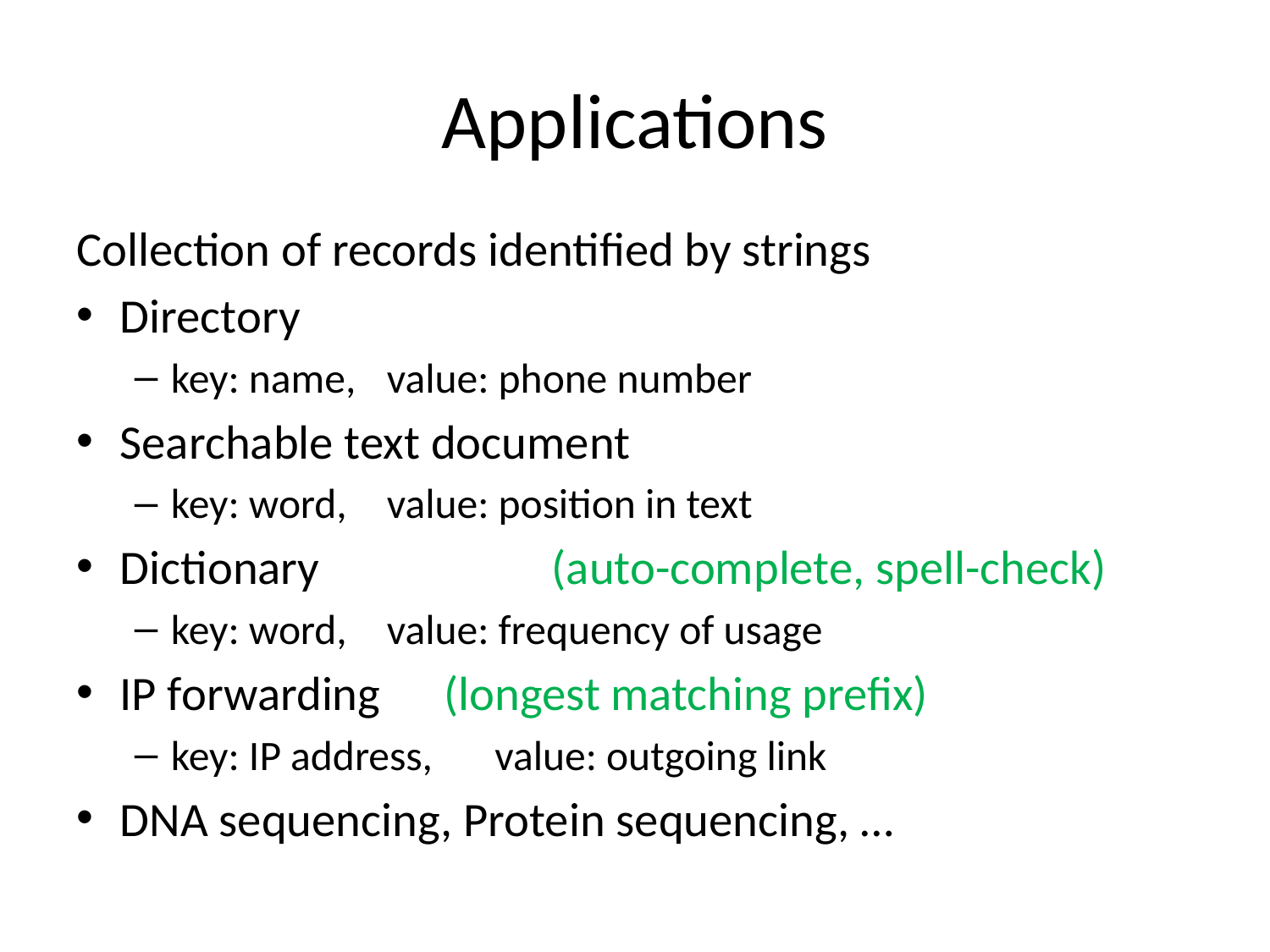

# Applications
Collection of records identified by strings
Directory
key: name,	value: phone number
Searchable text document
key: word,	value: position in text
Dictionary  	          (auto-complete, spell-check)
key: word,	value: frequency of usage
IP forwarding		(longest matching prefix)
key: IP address,	value: outgoing link
DNA sequencing, Protein sequencing, …